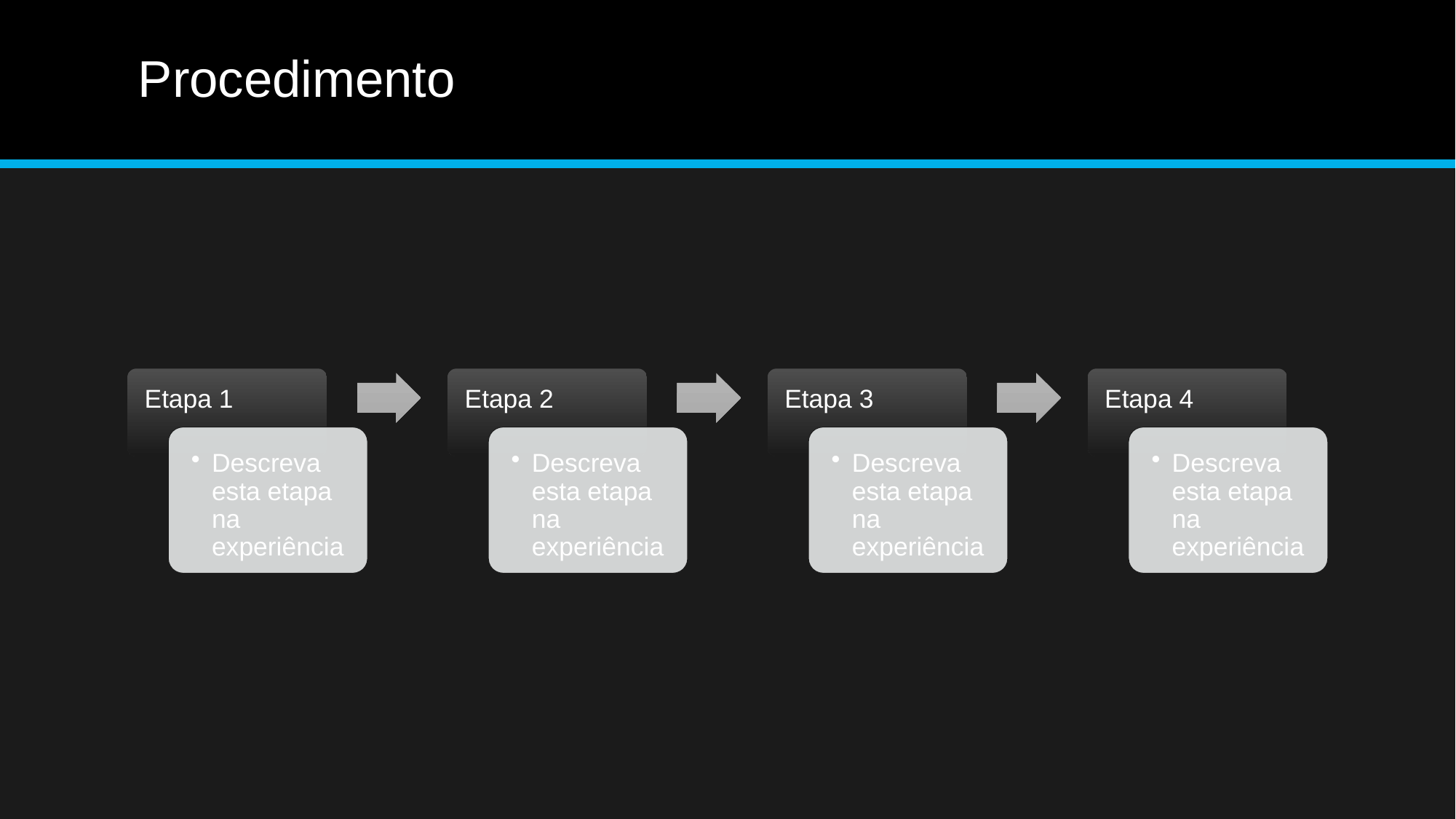

# Procedimento
Etapa 1
Descreva esta etapa
na experiência

Etapa 2
Descreva esta etapa
na experiência

Etapa 3
Descreva esta etapa
na experiência

Etapa 4
Descreva esta etapa
na experiência